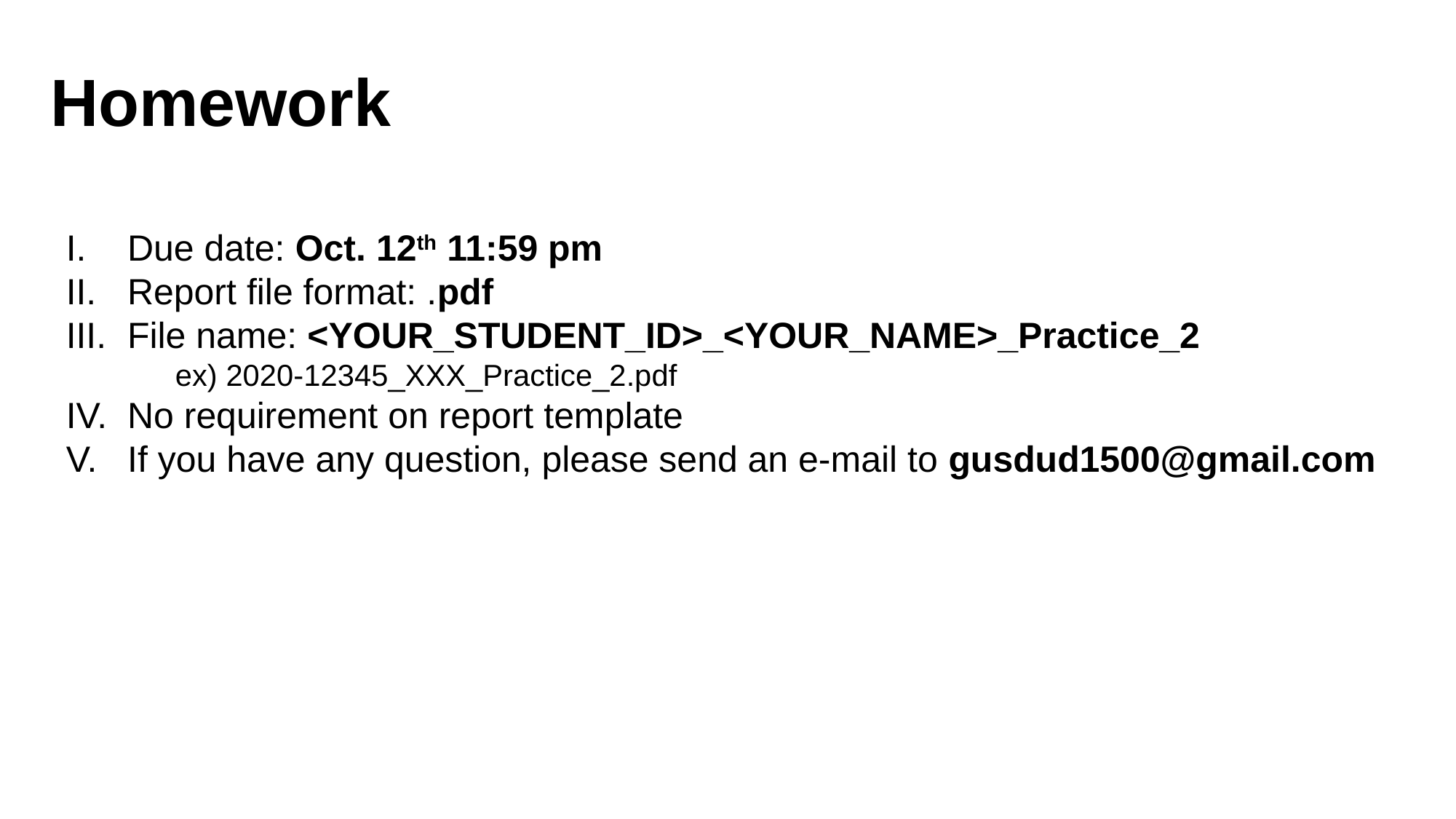

# Homework
Due date: Oct. 12th 11:59 pm
Report file format: .pdf
File name: <YOUR_STUDENT_ID>_<YOUR_NAME>_Practice_2
	ex) 2020-12345_XXX_Practice_2.pdf
No requirement on report template
If you have any question, please send an e-mail to gusdud1500@gmail.com